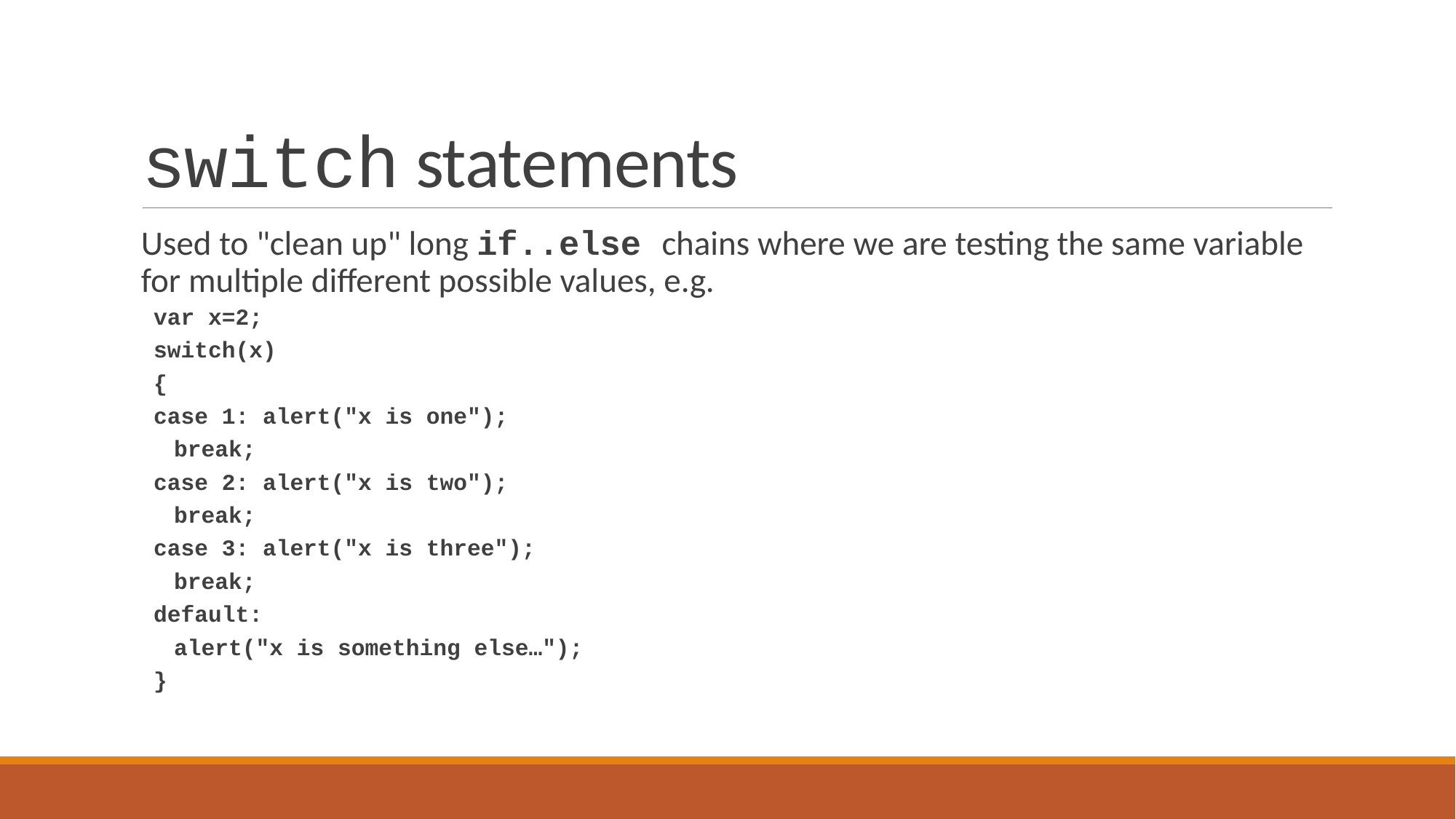

# switch statements
Used to "clean up" long if..else chains where we are testing the same variable for multiple different possible values, e.g.
var x=2;
switch(x)
{
case 1: alert("x is one");
			break;
case 2: alert("x is two");
			break;
case 3: alert("x is three");
			break;
default:
			alert("x is something else…");
}